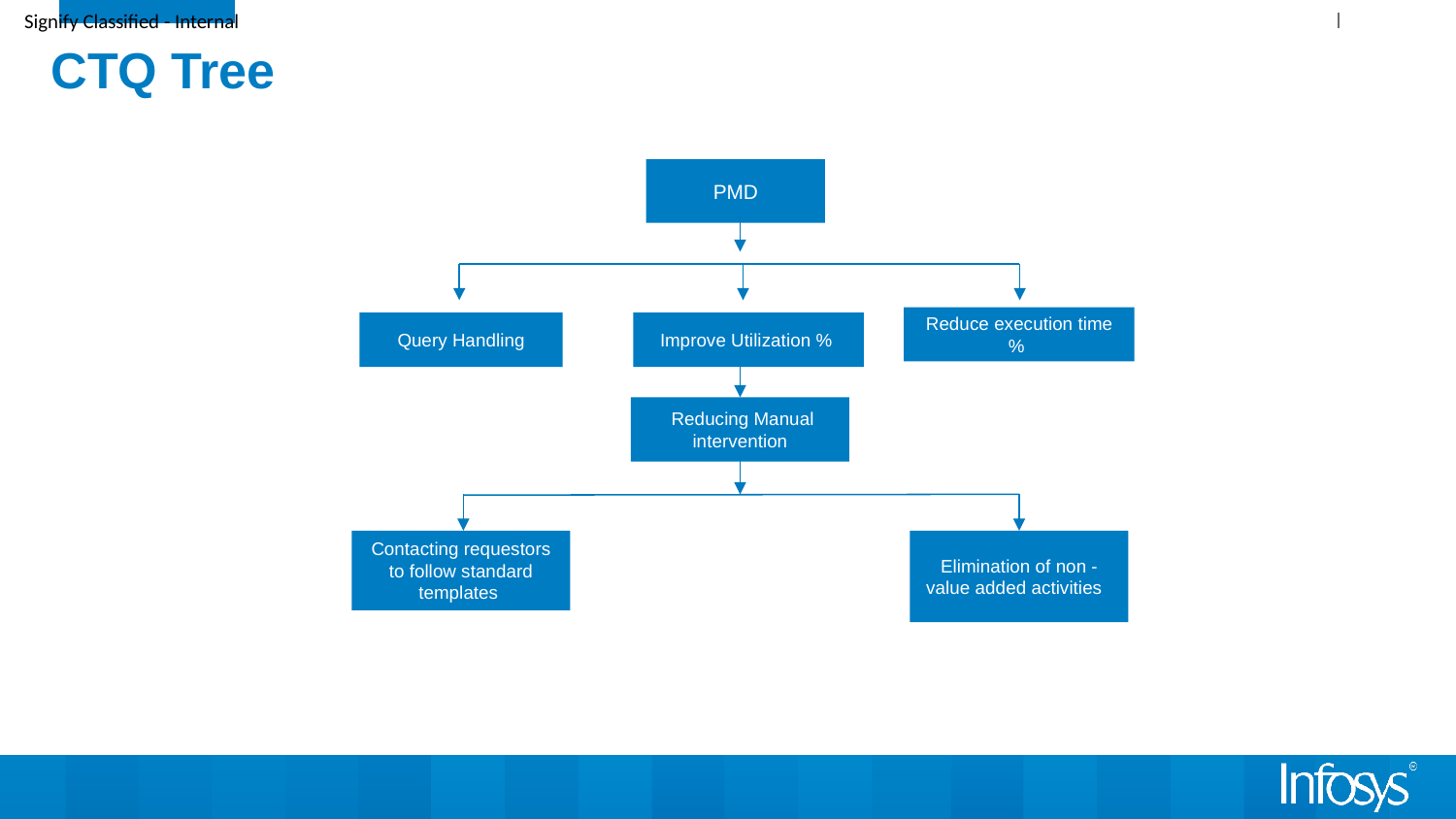

# CTQ Tree
PMD
Reduce execution time%
Query Handling
Improve Utilization %
 Reducing Manual intervention
Contacting requestors to follow standard templates
Elimination of non - value added activities